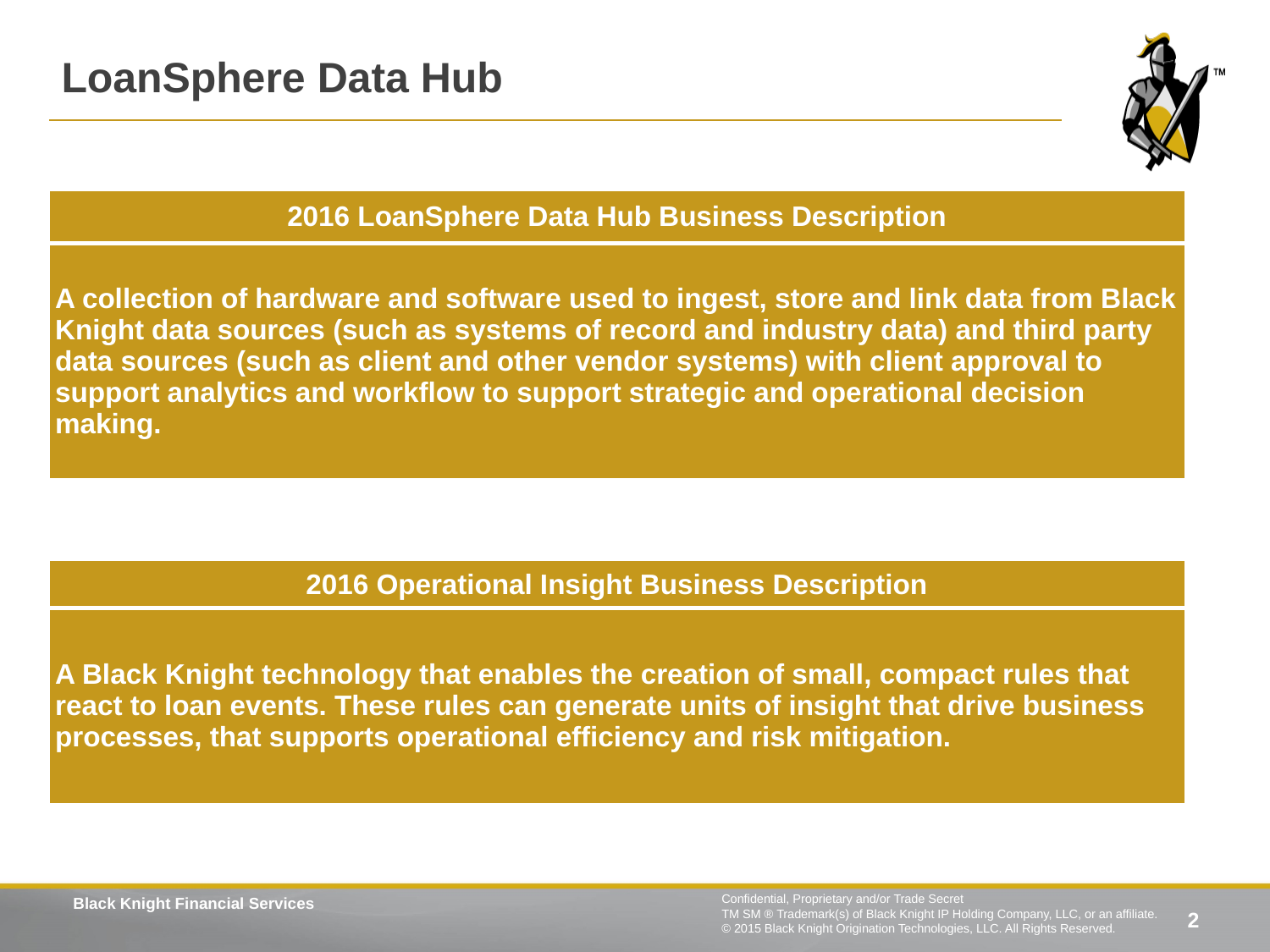

# LoanSphere Data Hub
| 2016 LoanSphere Data Hub Business Description |
| --- |
| A collection of hardware and software used to ingest, store and link data from Black Knight data sources (such as systems of record and industry data) and third party data sources (such as client and other vendor systems) with client approval to support analytics and workflow to support strategic and operational decision making. |
| 2016 Operational Insight Business Description |
| --- |
| A Black Knight technology that enables the creation of small, compact rules that react to loan events. These rules can generate units of insight that drive business processes, that supports operational efficiency and risk mitigation. |